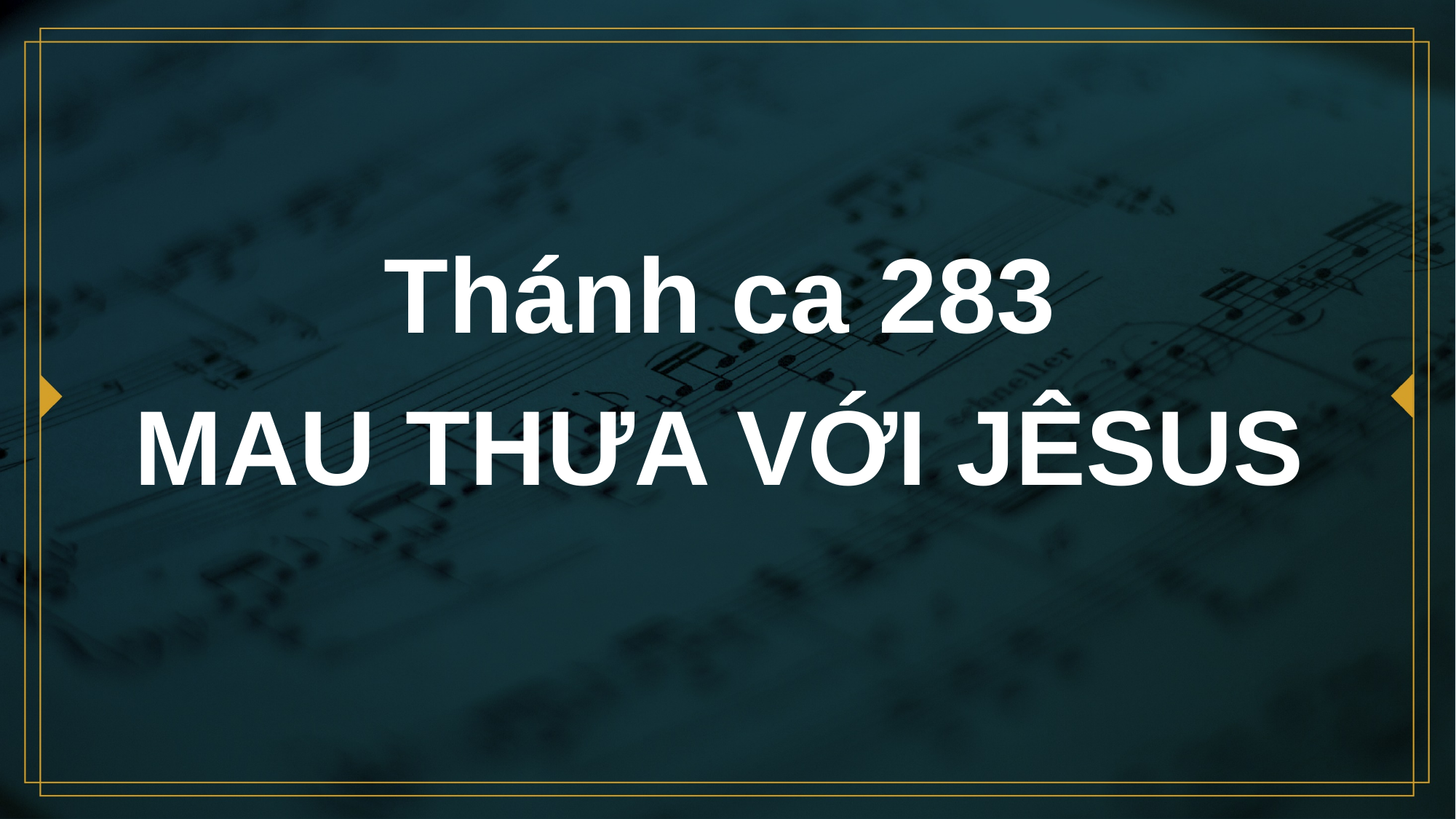

# Thánh ca 283 MAU THƯA VỚI JÊSUS